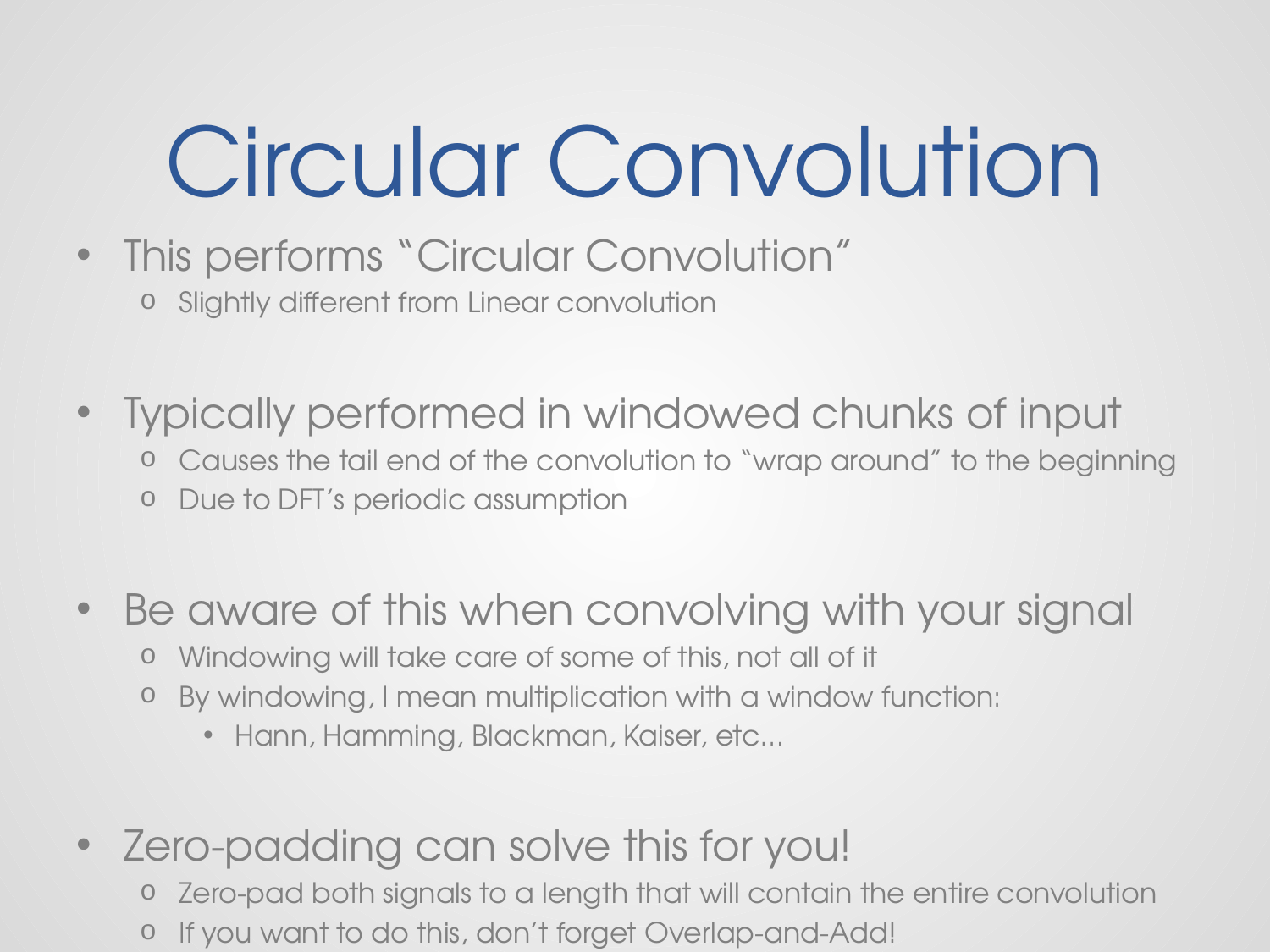

# Circular Convolution
This performs “Circular Convolution”
Slightly different from Linear convolution

Typically performed in windowed chunks of input
Causes the tail end of the convolution to “wrap around” to the beginning
Due to DFT’s periodic assumption

Be aware of this when convolving with your signal
Windowing will take care of some of this, not all of it
By windowing, I mean multiplication with a window function:
Hann, Hamming, Blackman, Kaiser, etc…

Zero-padding can solve this for you!
Zero-pad both signals to a length that will contain the entire convolution
If you want to do this, don’t forget Overlap-and-Add!